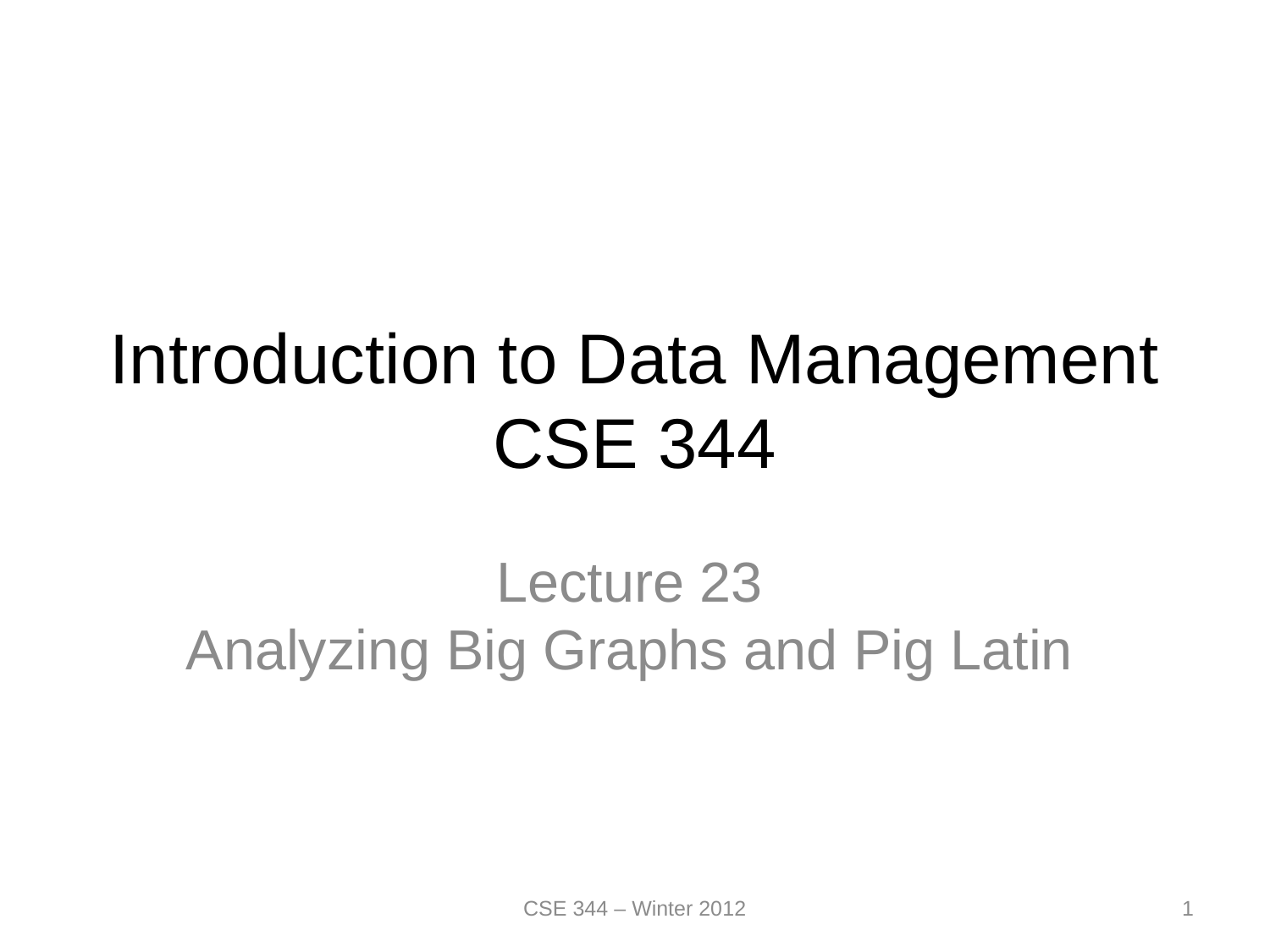

# Introduction to Data Management CSE 344
Lecture 23
Analyzing Big Graphs and Pig Latin
CSE 344 – Winter 2012
1